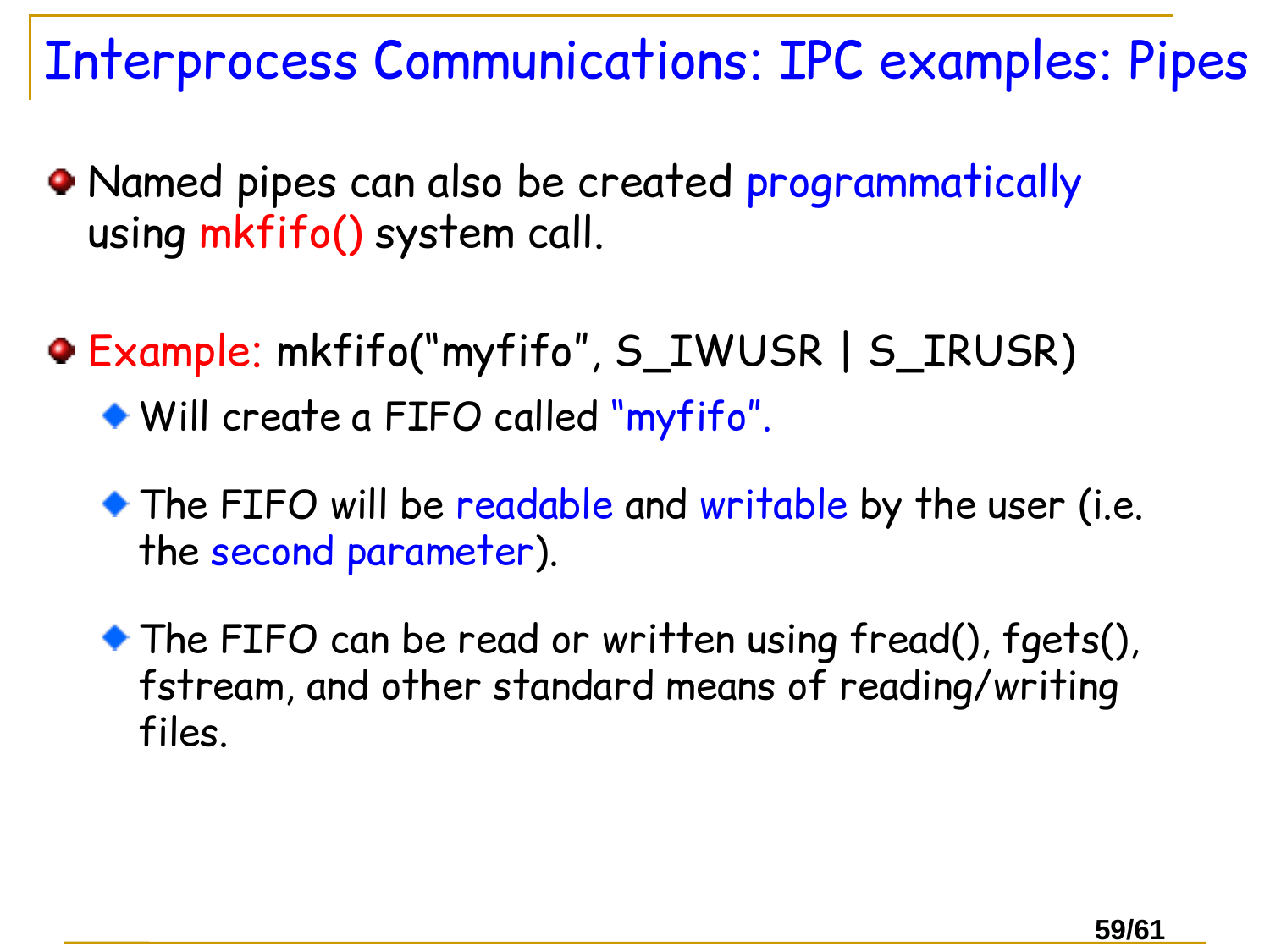

# Interprocess Communications: IPC examples: Pipes
Named pipes can also be created programmatically using mkfifo() system call.

Example: mkfifo(“myfifo”, S_IWUSR | S_IRUSR)

Will create a FIFO called “myfifo”.

The FIFO will be readable and writable by the user (i.e. the second parameter).

The FIFO can be read or written using fread(), fgets(), fstream, and other standard means of reading/writing files.